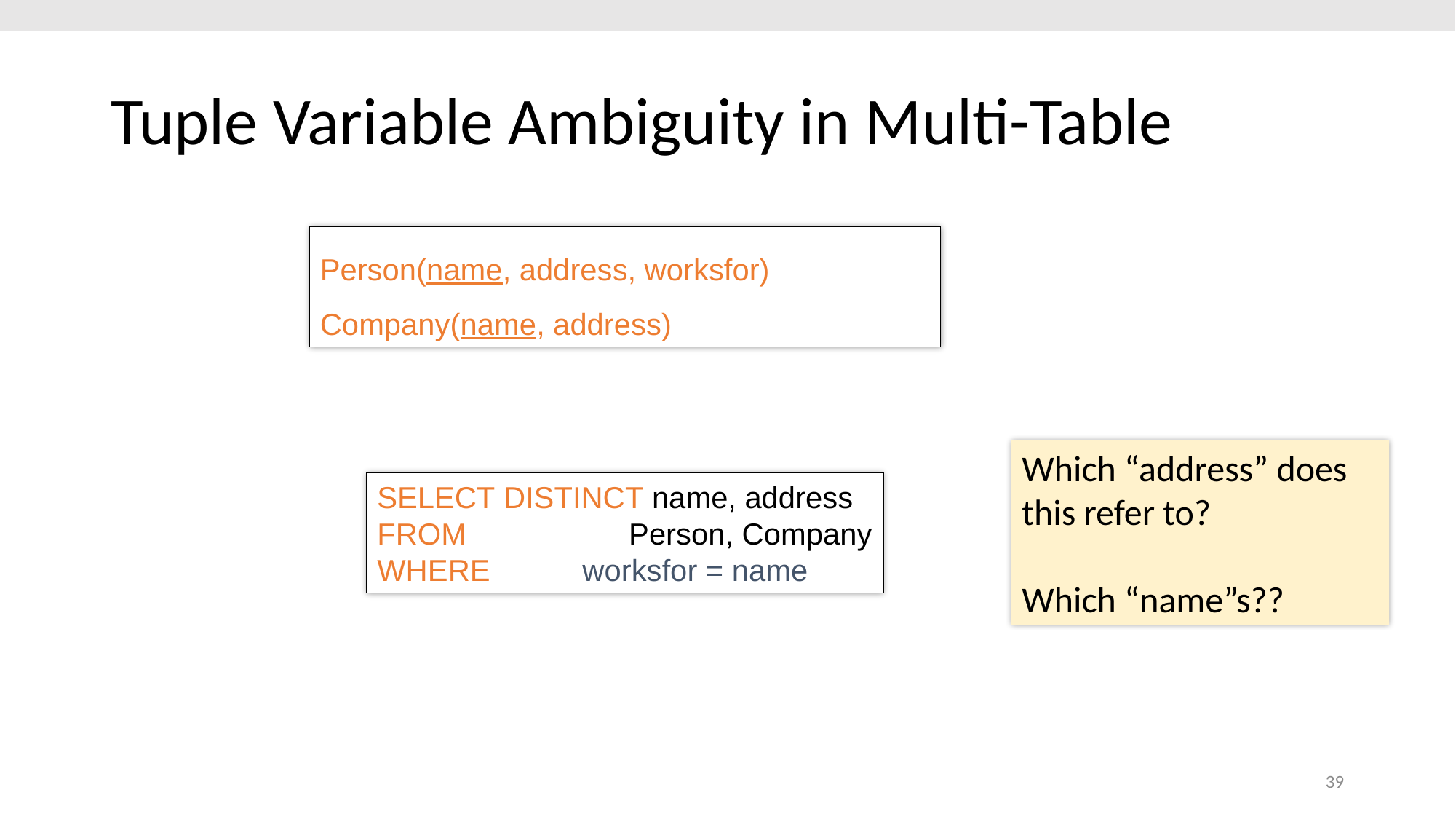

# Tuple Variable Ambiguity in Multi-Table
Person(name, address, worksfor)
Company(name, address)
Which “address” does this refer to?

Which “name”s??
SELECT DISTINCT name, address
FROM      	    Person, Company
WHERE           worksfor = name
39